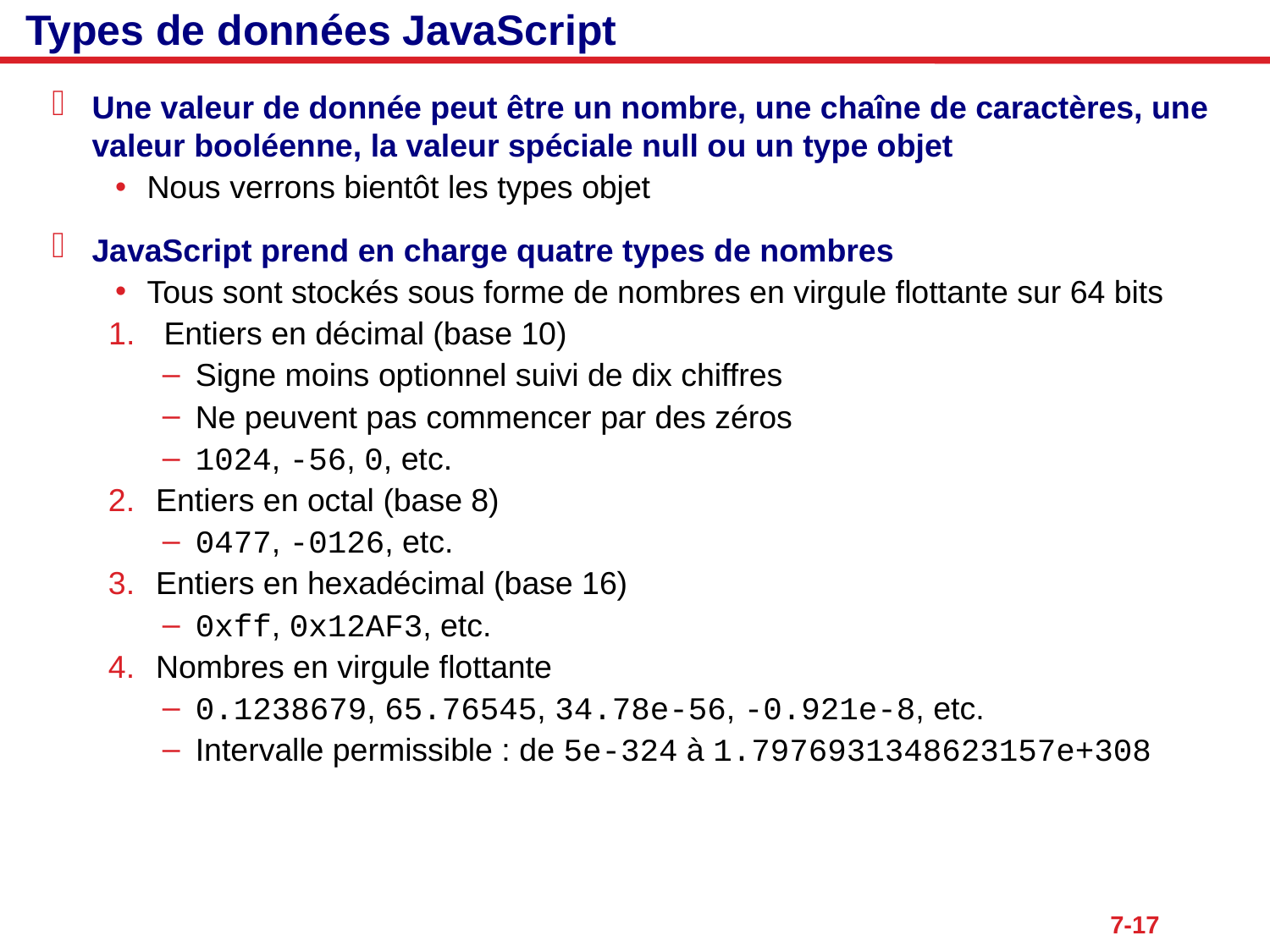

# Types de données JavaScript
Une valeur de donnée peut être un nombre, une chaîne de caractères, une valeur booléenne, la valeur spéciale null ou un type objet
Nous verrons bientôt les types objet
JavaScript prend en charge quatre types de nombres
Tous sont stockés sous forme de nombres en virgule flottante sur 64 bits
Entiers en décimal (base 10)
Signe moins optionnel suivi de dix chiffres
Ne peuvent pas commencer par des zéros
1024, -56, 0, etc.
Entiers en octal (base 8)
0477, -0126, etc.
Entiers en hexadécimal (base 16)
0xff, 0x12AF3, etc.
Nombres en virgule flottante
0.1238679, 65.76545, 34.78e-56, -0.921e-8, etc.
Intervalle permissible : de 5e-324 à 1.7976931348623157e+308